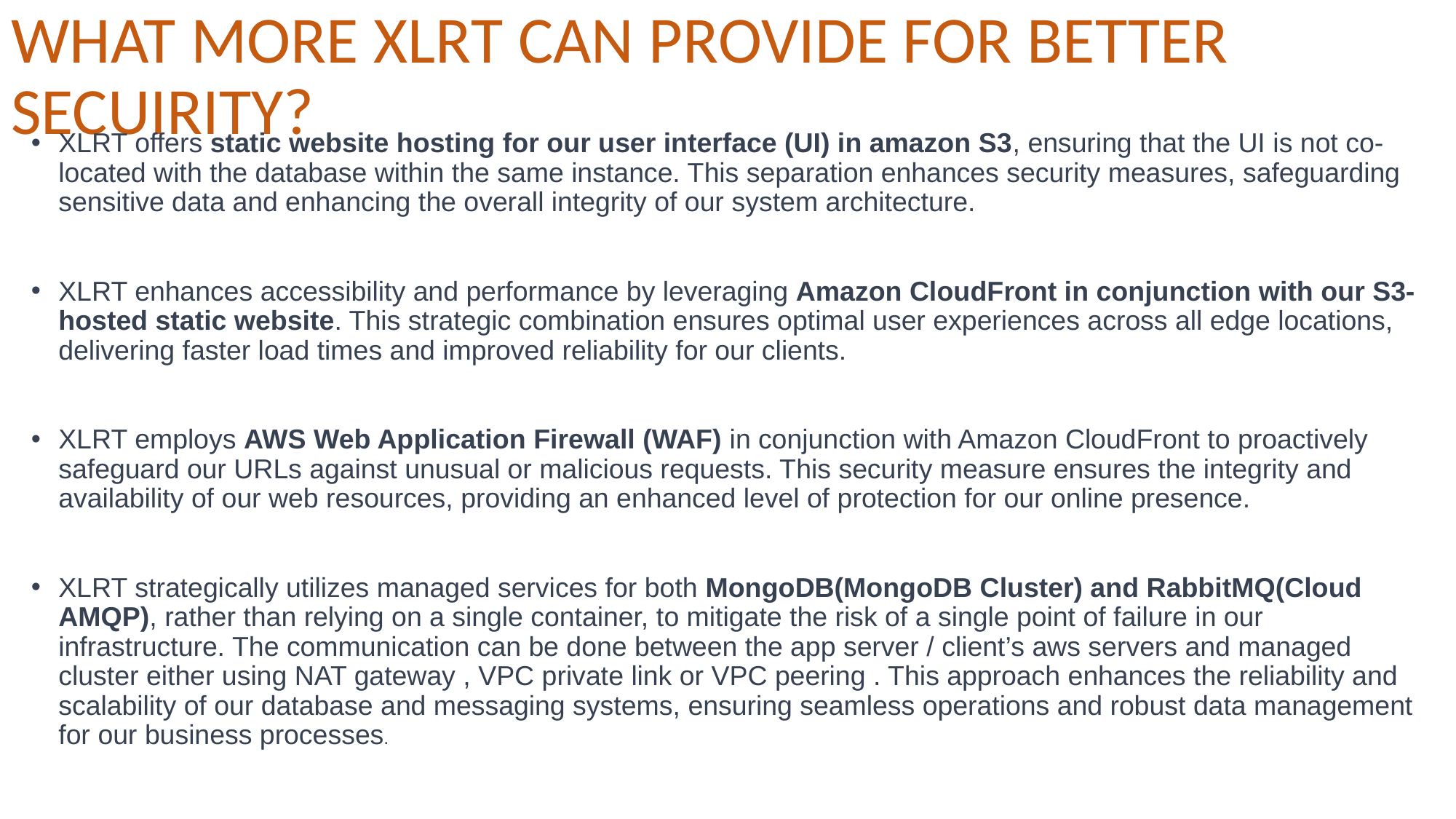

# WHAT MORE XLRT CAN PROVIDE FOR BETTER SECUIRITY?
XLRT offers static website hosting for our user interface (UI) in amazon S3, ensuring that the UI is not co-located with the database within the same instance. This separation enhances security measures, safeguarding sensitive data and enhancing the overall integrity of our system architecture.

XLRT enhances accessibility and performance by leveraging Amazon CloudFront in conjunction with our S3-hosted static website. This strategic combination ensures optimal user experiences across all edge locations, delivering faster load times and improved reliability for our clients.

XLRT employs AWS Web Application Firewall (WAF) in conjunction with Amazon CloudFront to proactively safeguard our URLs against unusual or malicious requests. This security measure ensures the integrity and availability of our web resources, providing an enhanced level of protection for our online presence.

XLRT strategically utilizes managed services for both MongoDB(MongoDB Cluster) and RabbitMQ(Cloud AMQP), rather than relying on a single container, to mitigate the risk of a single point of failure in our infrastructure. The communication can be done between the app server / client’s aws servers and managed cluster either using NAT gateway , VPC private link or VPC peering . This approach enhances the reliability and scalability of our database and messaging systems, ensuring seamless operations and robust data management for our business processes.